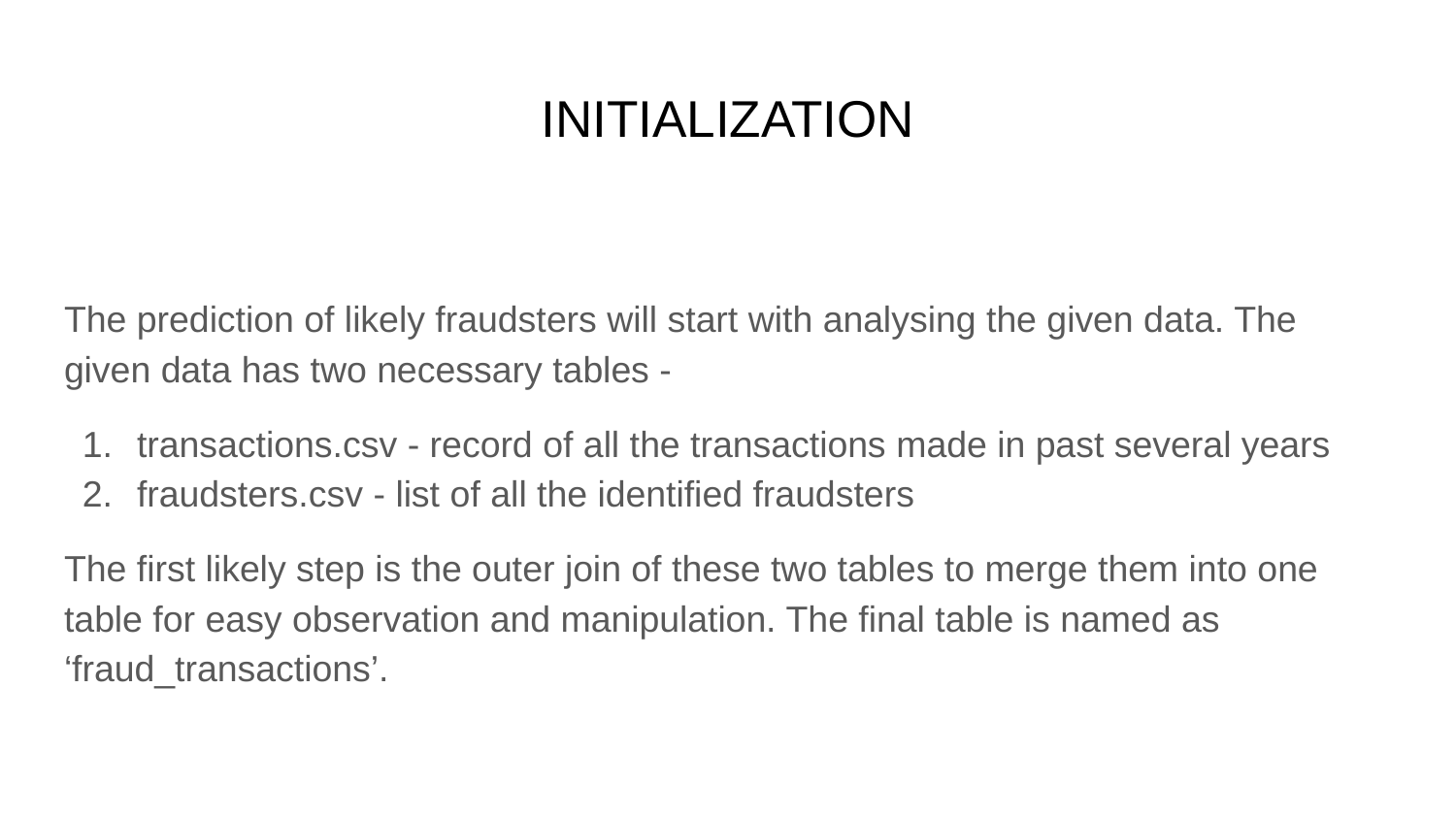

# INITIALIZATION
The prediction of likely fraudsters will start with analysing the given data. The given data has two necessary tables -
transactions.csv - record of all the transactions made in past several years
fraudsters.csv - list of all the identified fraudsters
The first likely step is the outer join of these two tables to merge them into one table for easy observation and manipulation. The final table is named as ‘fraud_transactions’.